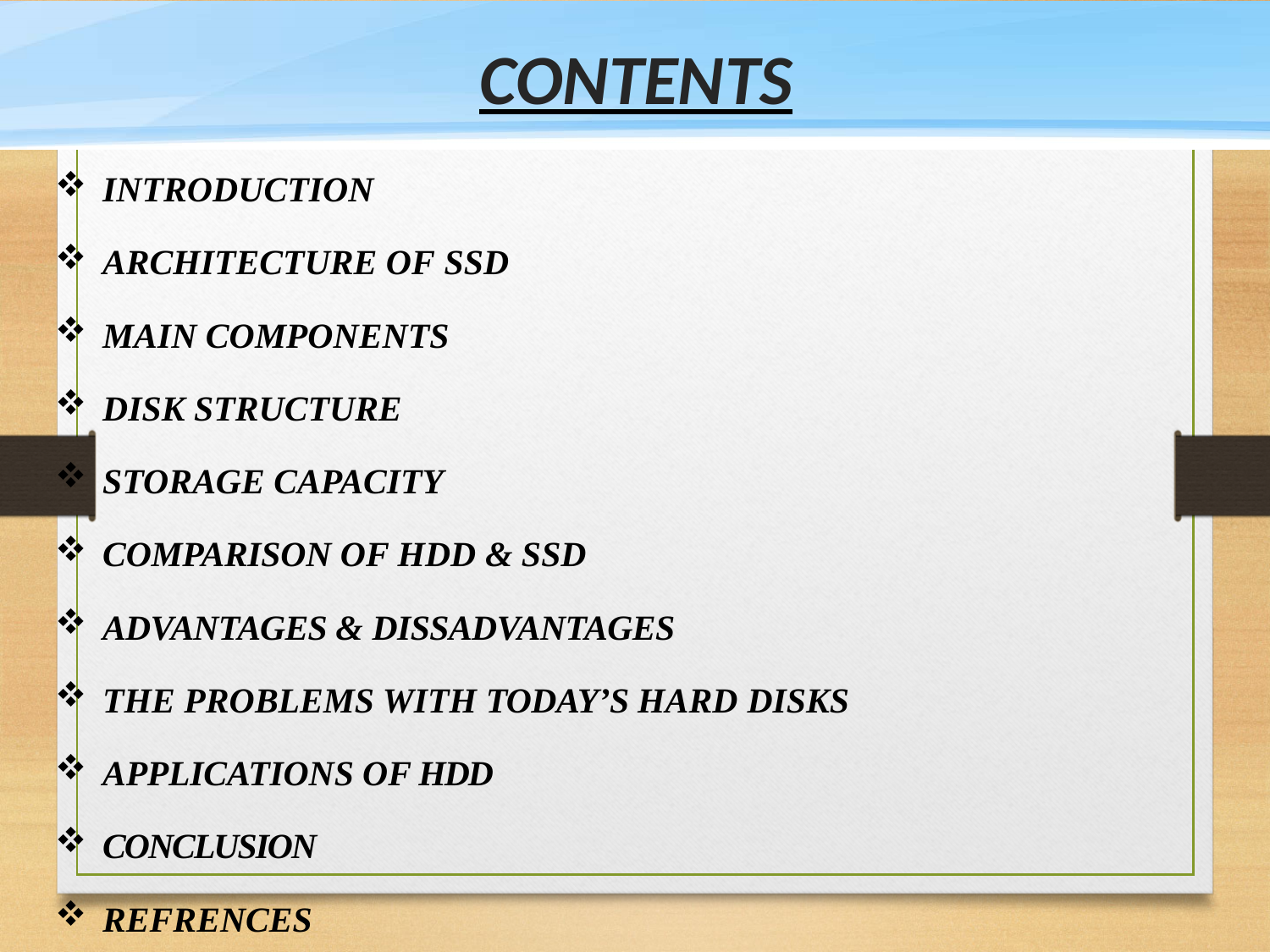

# CONTENTS
INTRODUCTION
ARCHITECTURE OF SSD
MAIN COMPONENTS
DISK STRUCTURE
STORAGE CAPACITY
COMPARISON OF HDD & SSD
ADVANTAGES & DISSADVANTAGES
THE PROBLEMS WITH TODAY’S HARD DISKS
APPLICATIONS OF HDD
CONCLUSION
REFRENCES